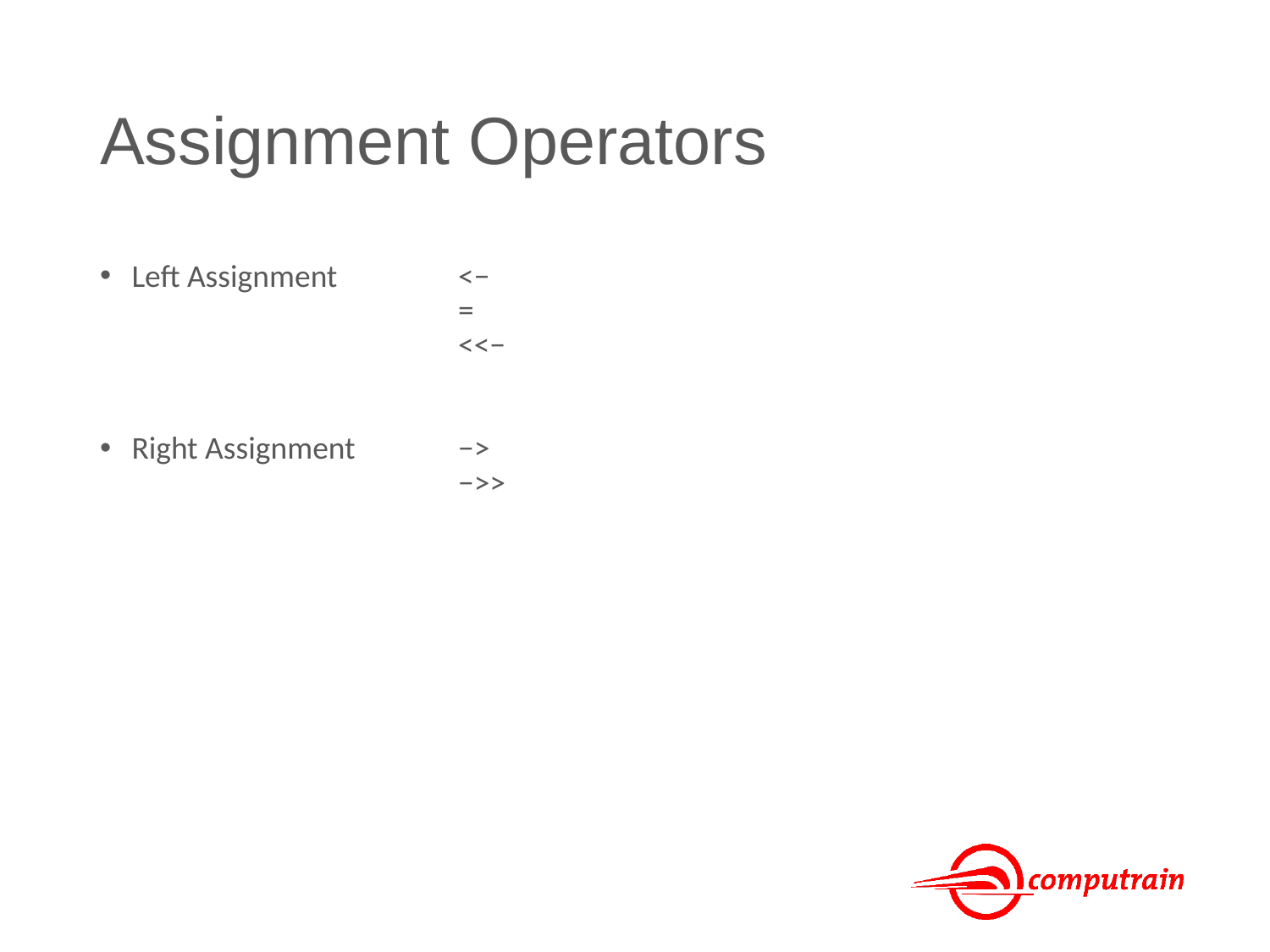

# Assignment Operators
Left Assignment	<−
	=
	<<−

Right Assignment	−>
	−>>